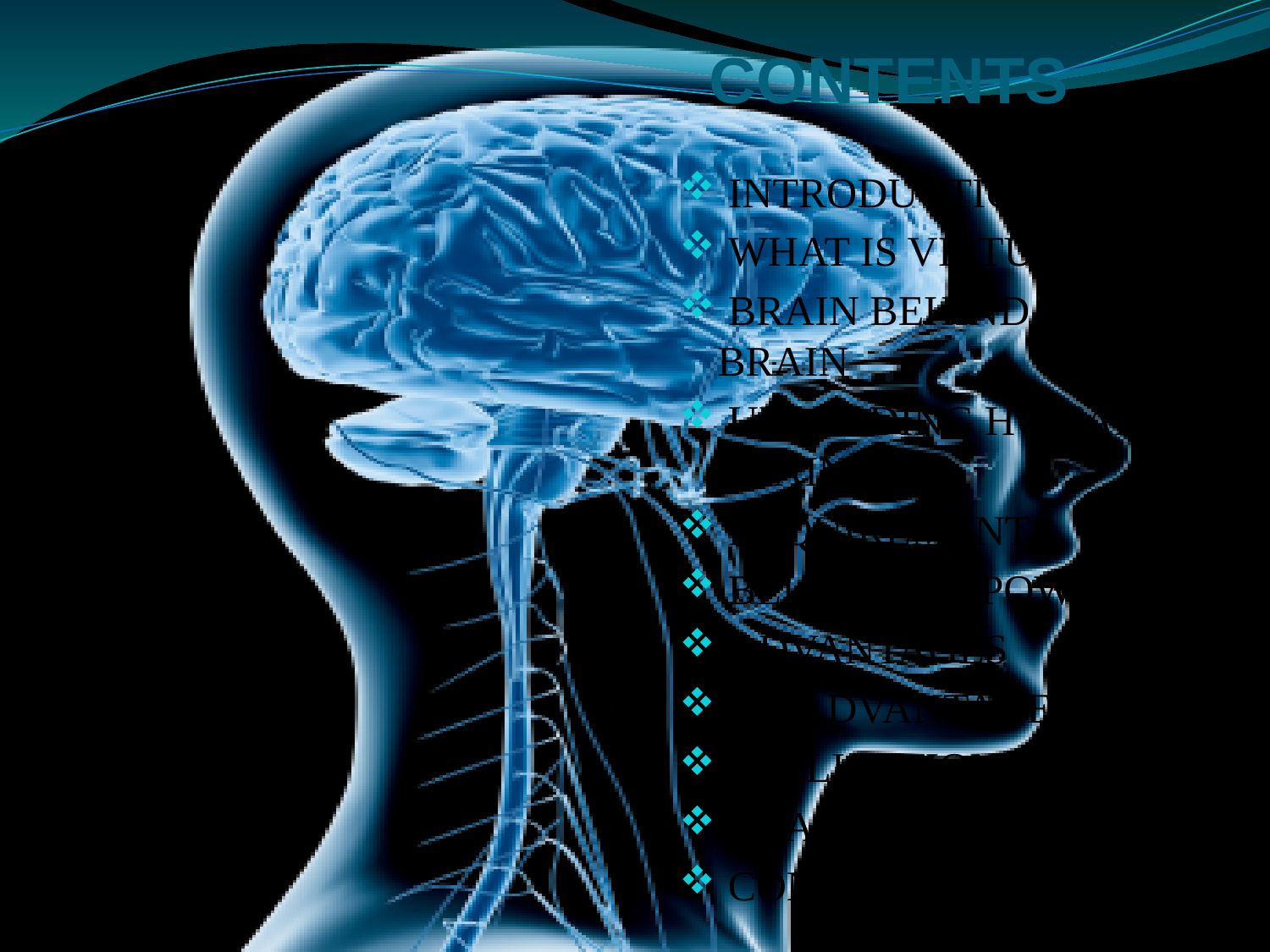

# CONTENTS
 INTRODUCTION
 WHAT IS VIRTUAL BRAIN
 BRAIN BEHIND BLUE   BRAIN
 UPLOADING HUMAN BRAIN
 REQUIREMENTS
 BLUEBRAIN POWER
 ADVANTAGES
 DISADVANTAGES
 APPLICATIONS
 EXAMPLES
 CONCLUSION